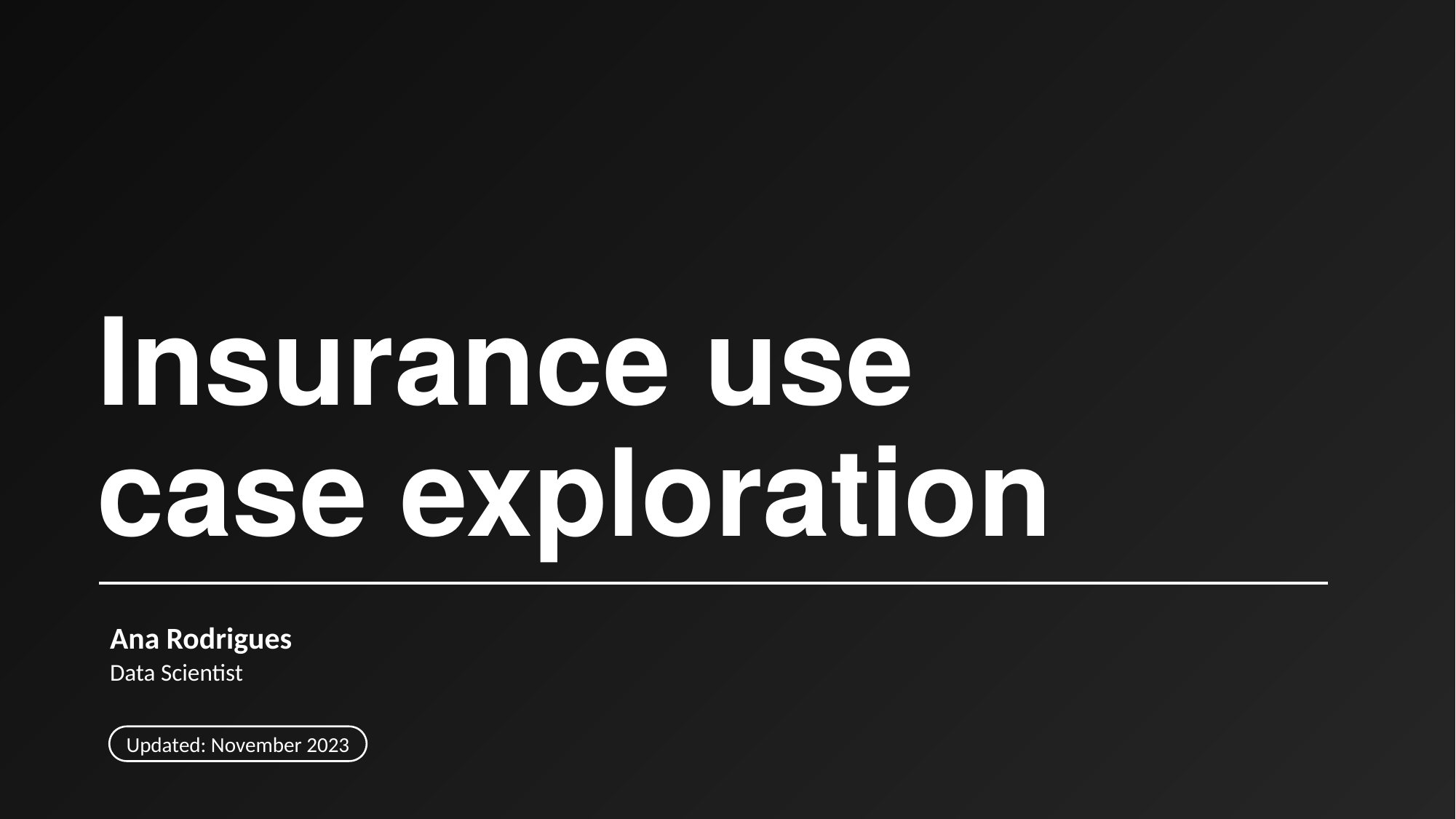

# Insurance use case exploration
Ana Rodrigues
Data Scientist
Updated: November 2023